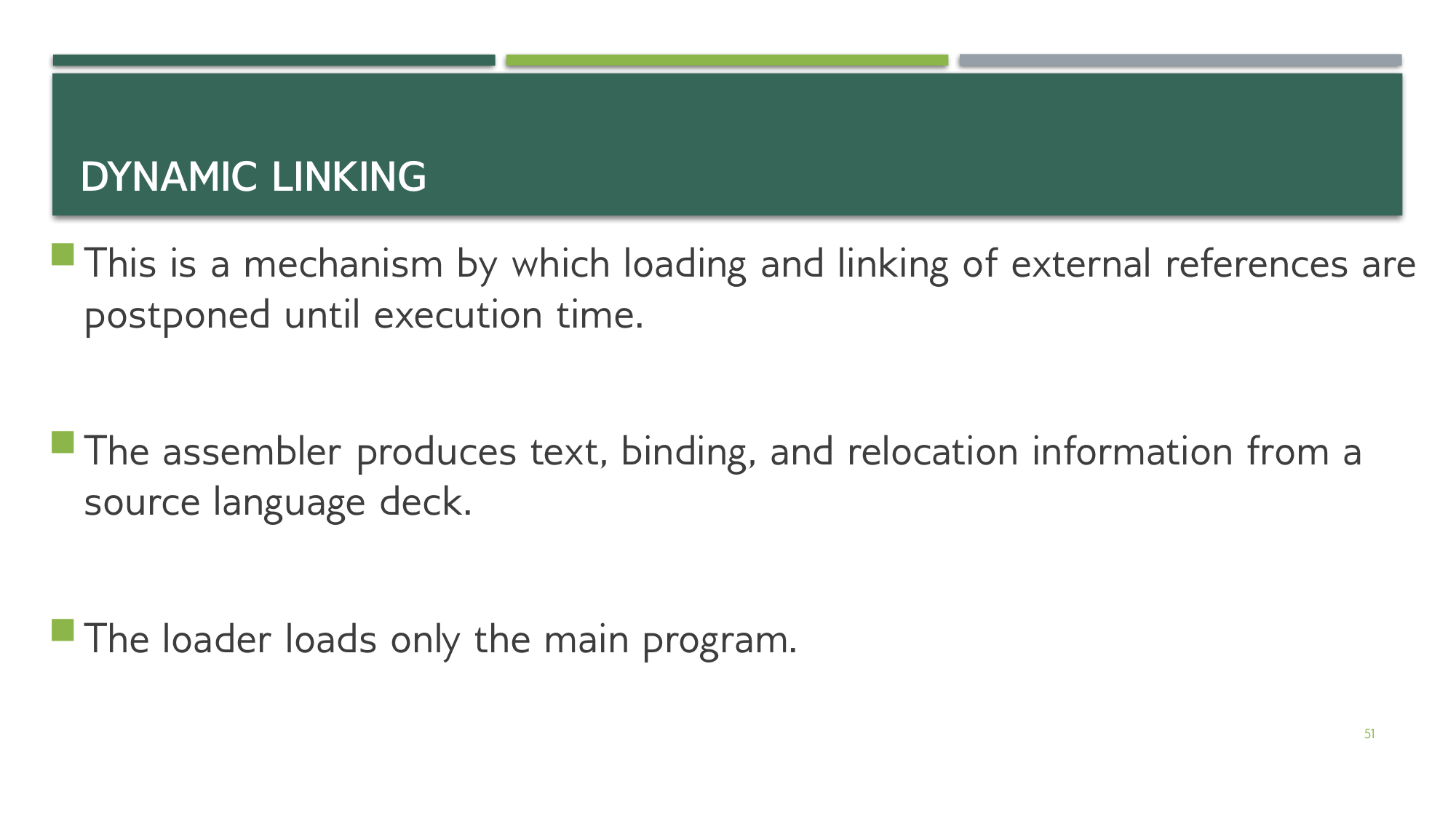

# Dynamic linking
This is a mechanism by which loading and linking of external references are postponed until execution time.

The assembler produces text, binding, and relocation information from a source language deck.

The loader loads only the main program.

51